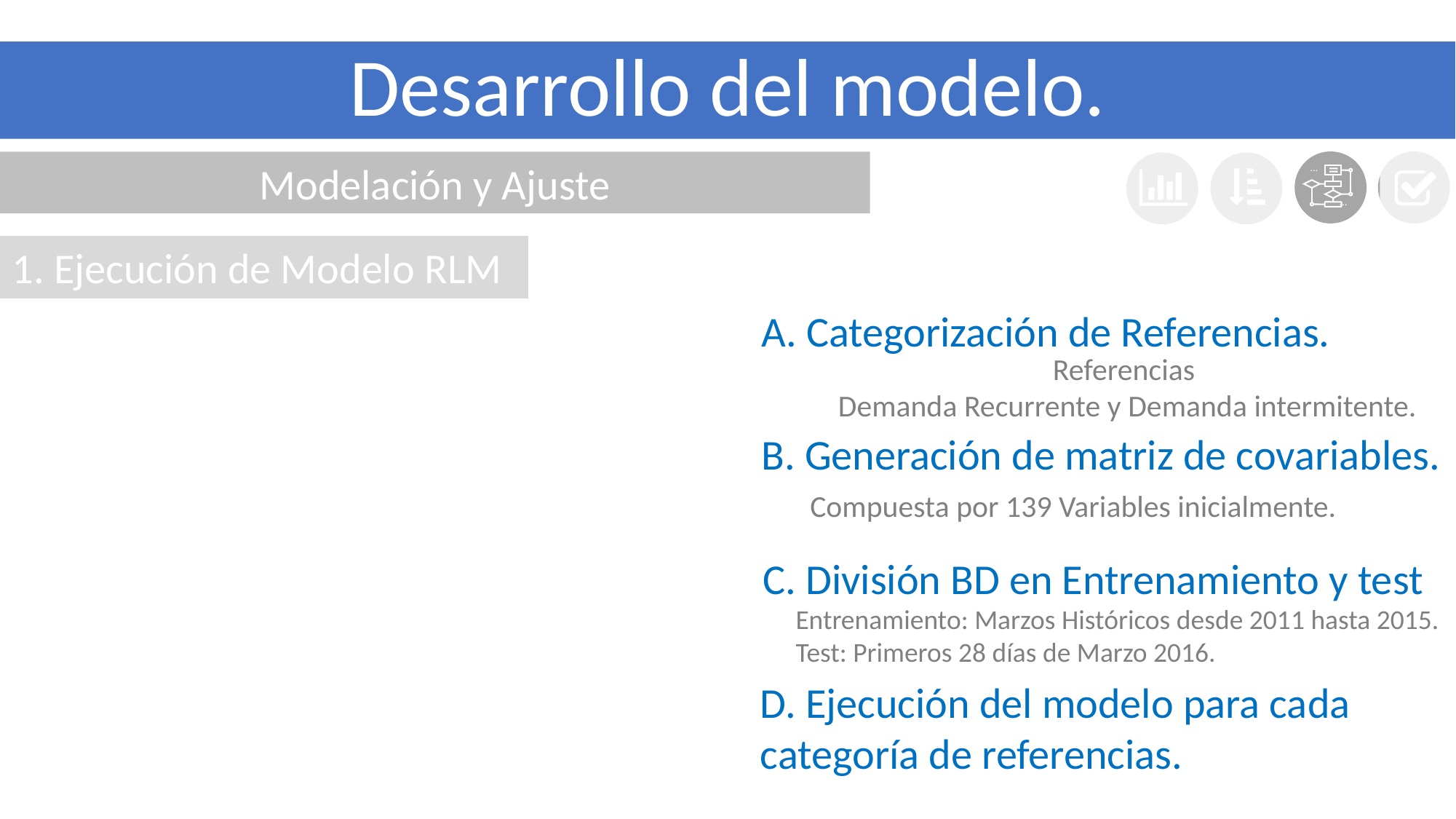

# Desarrollo del modelo.

Modelación y Ajuste

…

…

1. Ejecución de Modelo RLM
Estudio de numero de días con demanda diferente de cero.
A. Categorización de Referencias.
Referencias
Demanda Recurrente y Demanda intermitente.
Poner ejemplo de una referencia del estudio con Demanda Intermitente y otra reiterativa
B. Generación de matriz de covariables.
Poner oculta una referenicas corrida con todas las variables y ver su resultado.
Compuesta por 139 Variables inicialmente.
C. División BD en Entrenamiento y test
Entrenamiento: Marzos Históricos desde 2011 hasta 2015.
Test: Primeros 28 días de Marzo 2016.
D. Ejecución del modelo para cada categoría de referencias.
+ Examinar F-Test
+ R2 ajustado – Recordar que R2 normal puede ser engañoso debido a que siempre crece entre mas variables pongamos.
+ Coefficiente of variation
+ Verificación de Outliers y puntos de influecia.

Primera iteración con todas las variables.